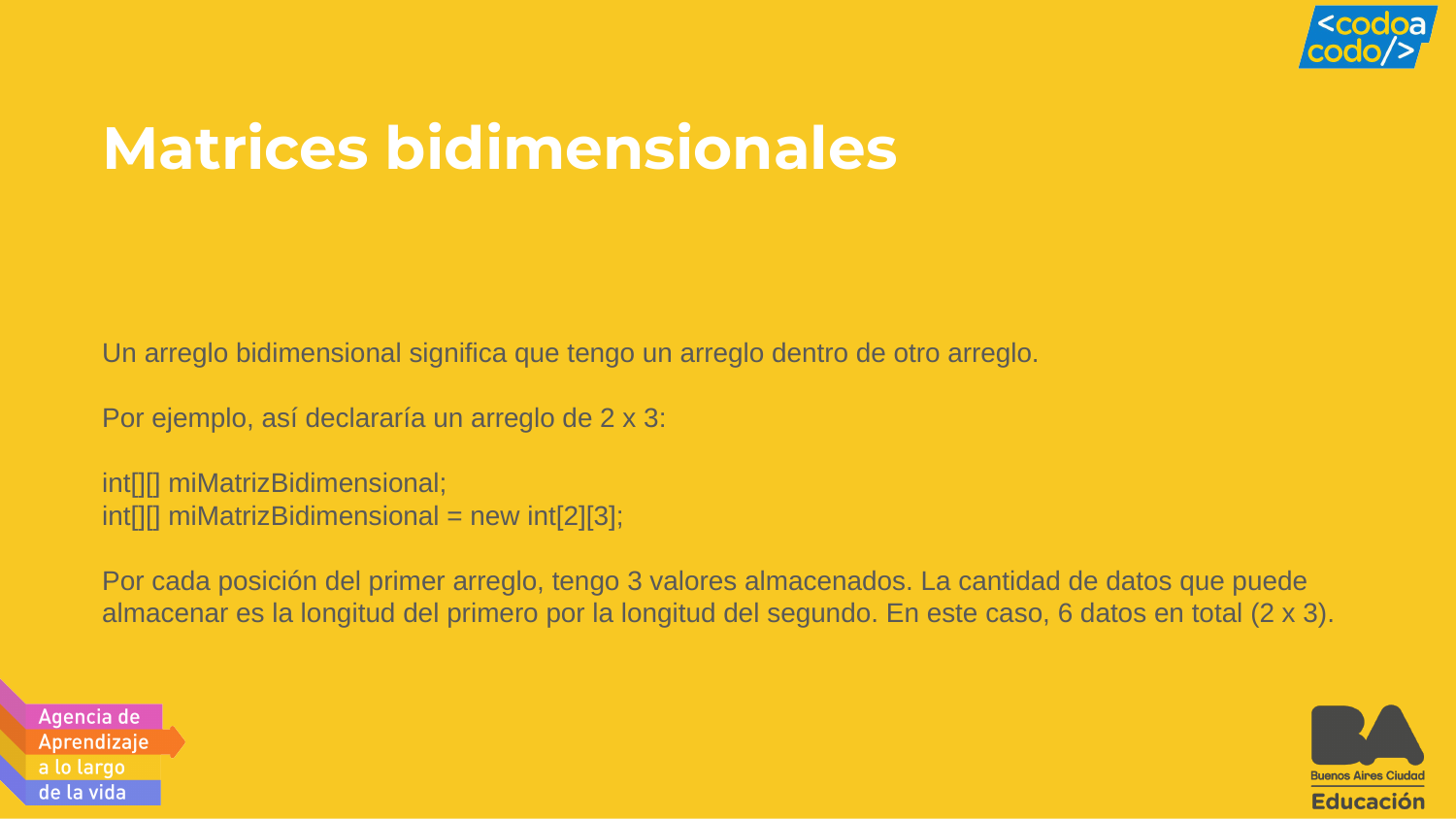

# Matrices bidimensionales
Un arreglo bidimensional significa que tengo un arreglo dentro de otro arreglo.

Por ejemplo, así declararía un arreglo de 2 x 3:

int[][] miMatrizBidimensional;
int[][] miMatrizBidimensional = new int[2][3];

Por cada posición del primer arreglo, tengo 3 valores almacenados. La cantidad de datos que puede almacenar es la longitud del primero por la longitud del segundo. En este caso, 6 datos en total (2 x 3).